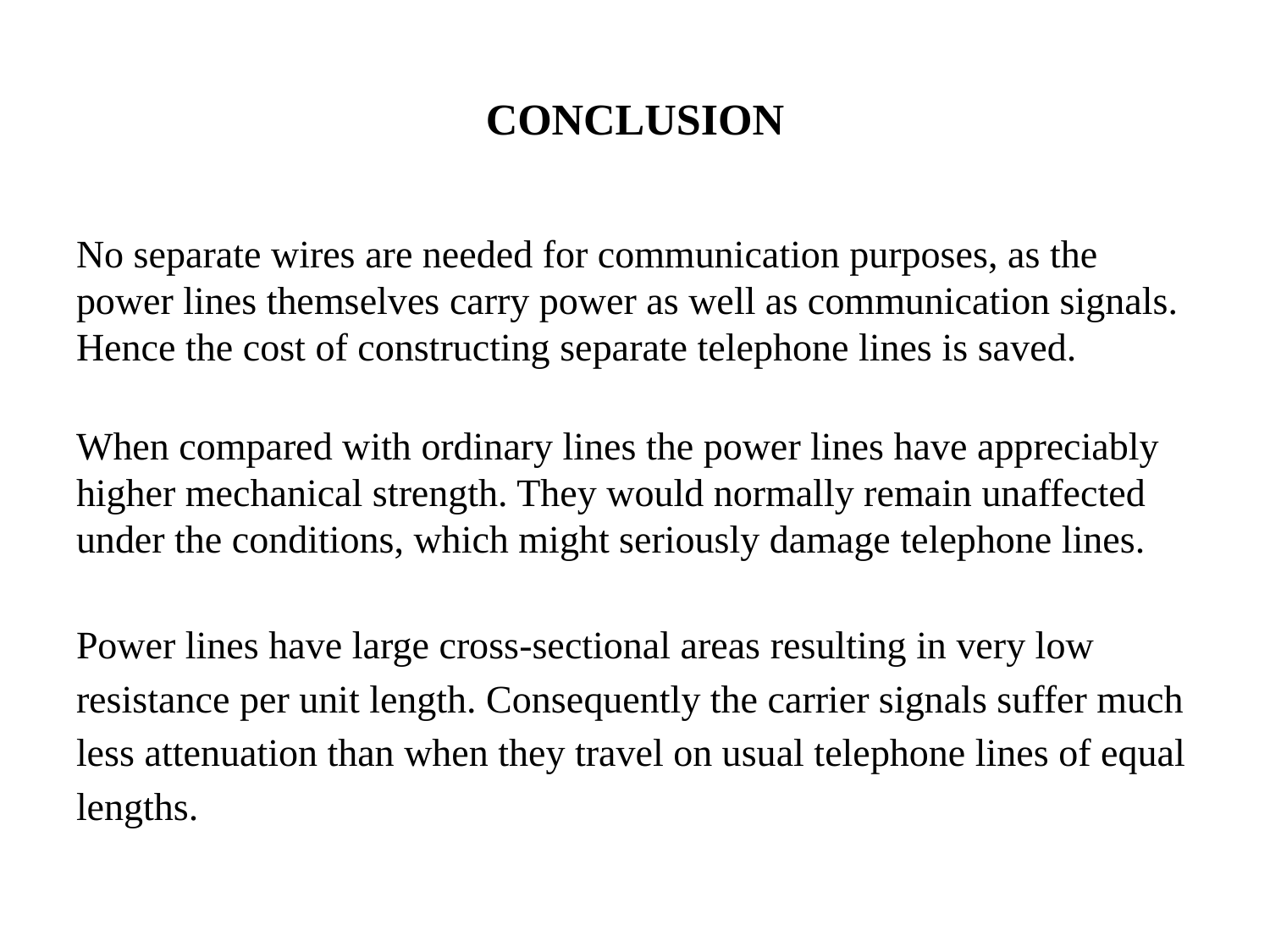

# CONCLUSION
No separate wires are needed for communication purposes, as the power lines themselves carry power as well as communication signals. Hence the cost of constructing separate telephone lines is saved.

When compared with ordinary lines the power lines have appreciably higher mechanical strength. They would normally remain unaffected under the conditions, which might seriously damage telephone lines.

Power lines have large cross-sectional areas resulting in very low resistance per unit length. Consequently the carrier signals suffer much less attenuation than when they travel on usual telephone lines of equal lengths.